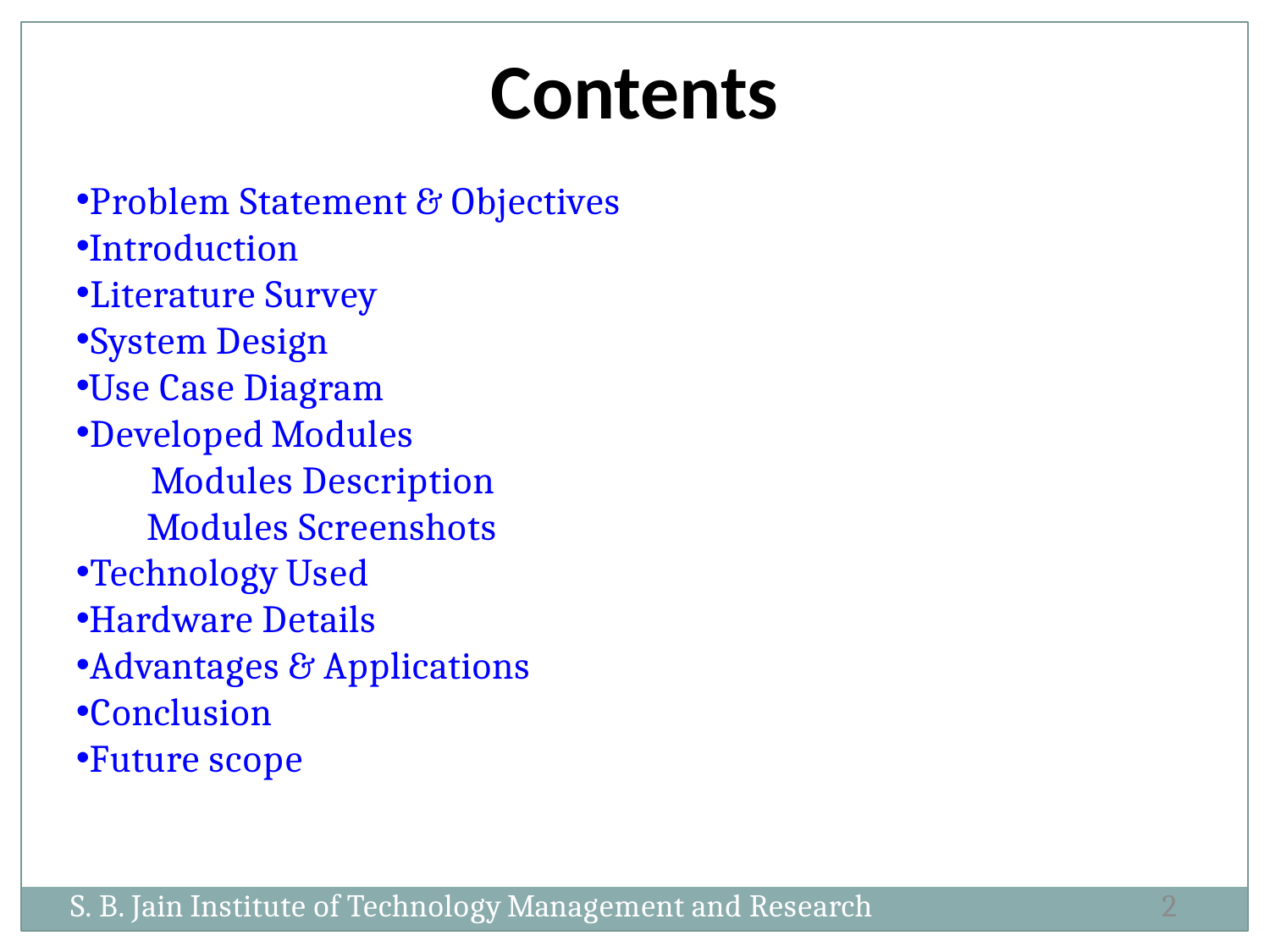

Contents
Problem Statement & Objectives
Introduction
Literature Survey
System Design
Use Case Diagram
Developed Modules
         Modules Description
 Modules Screenshots
Technology Used
Hardware Details
Advantages & Applications
Conclusion
Future scope

S. B. Jain Institute of Technology Management and Research
2